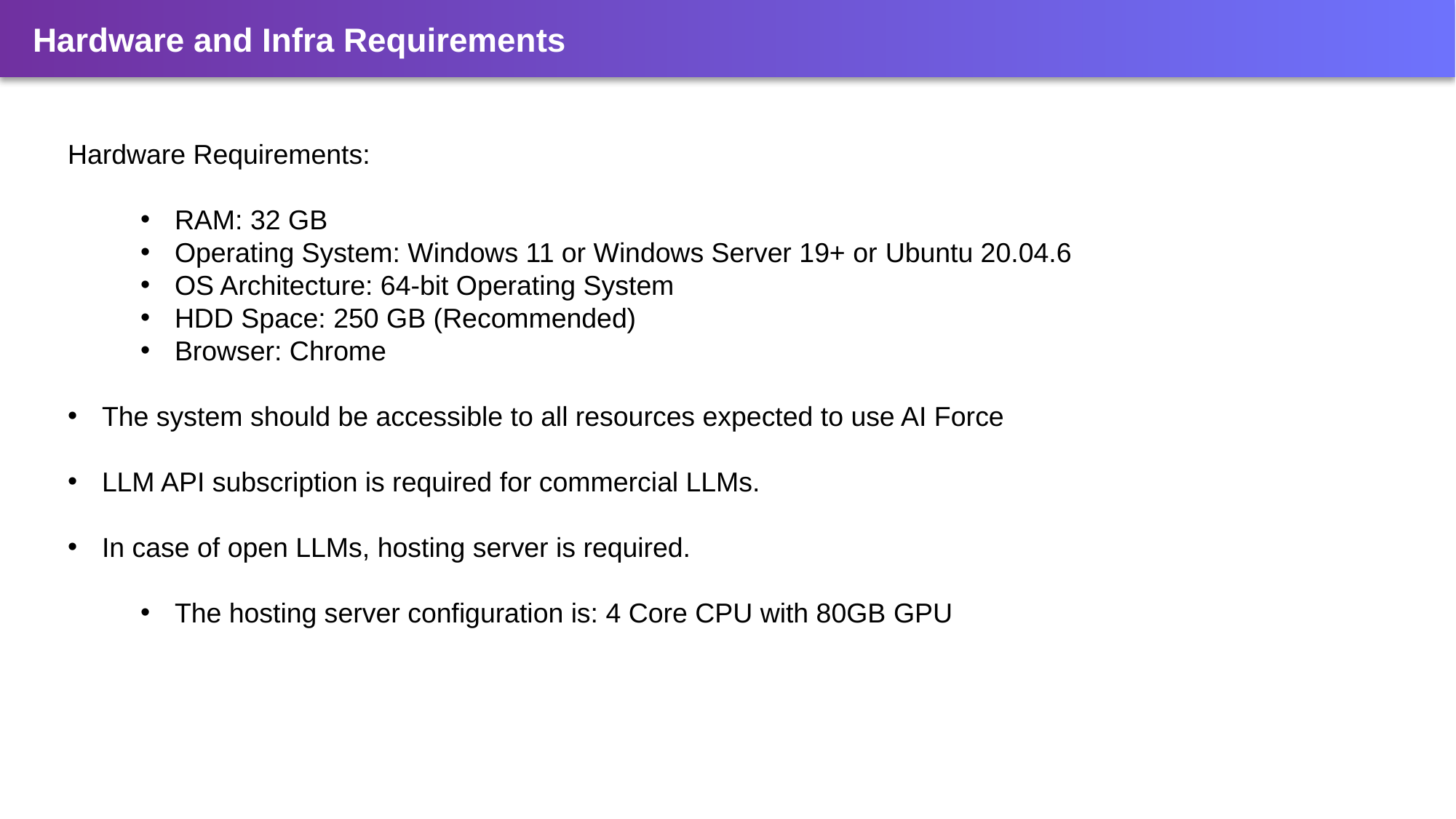

Hardware and Infra Requirements
Hardware Requirements:

RAM: 32 GB
Operating System: Windows 11 or Windows Server 19+ or Ubuntu 20.04.6
OS Architecture: 64-bit Operating System
HDD Space: 250 GB (Recommended)
Browser: Chrome

The system should be accessible to all resources expected to use AI Force

LLM API subscription is required for commercial LLMs.

In case of open LLMs, hosting server is required.

The hosting server configuration is: 4 Core CPU with 80GB GPU